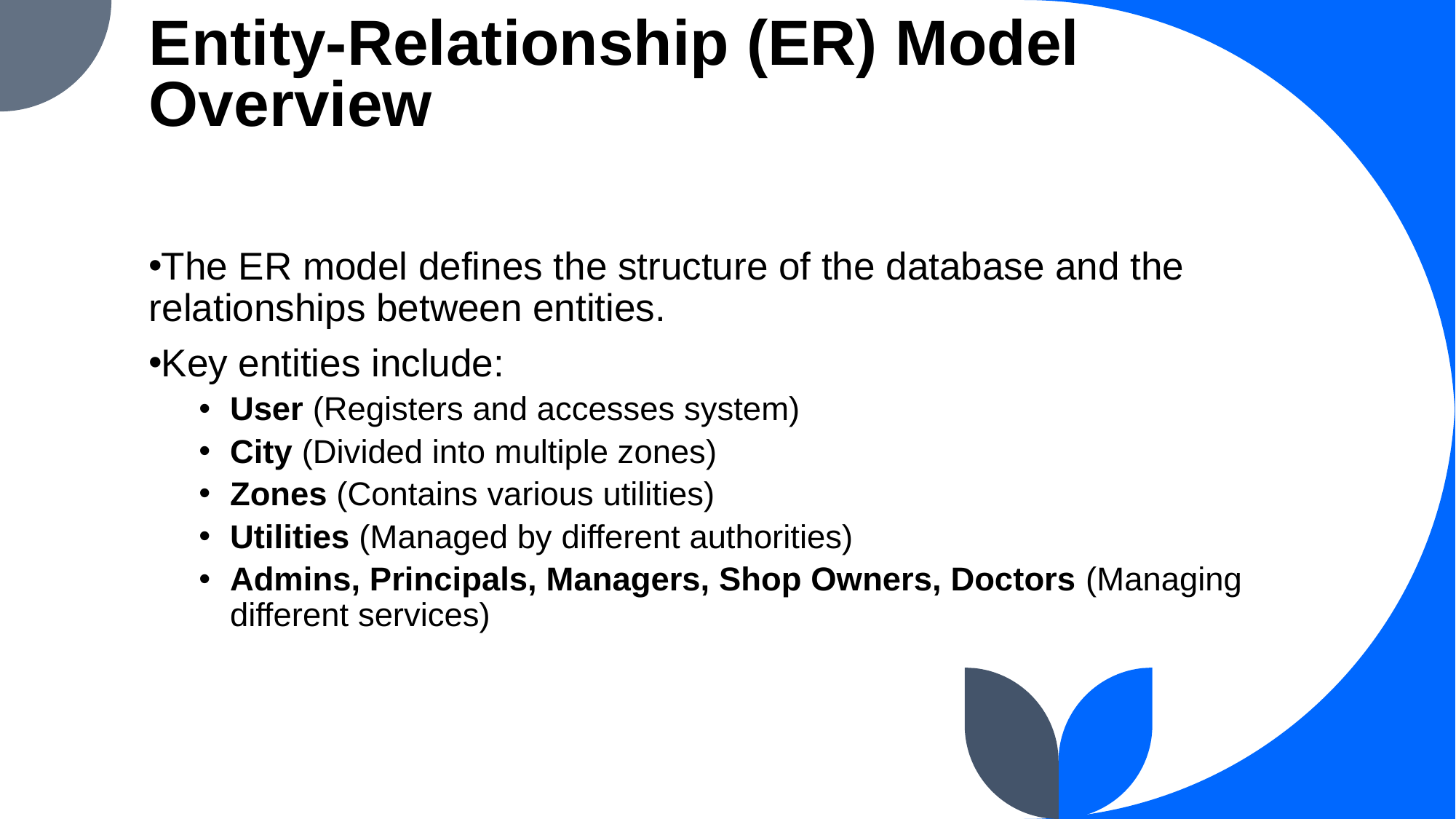

# Entity-Relationship (ER) Model Overview
The ER model defines the structure of the database and the relationships between entities.
Key entities include:
User (Registers and accesses system)
City (Divided into multiple zones)
Zones (Contains various utilities)
Utilities (Managed by different authorities)
Admins, Principals, Managers, Shop Owners, Doctors (Managing different services)